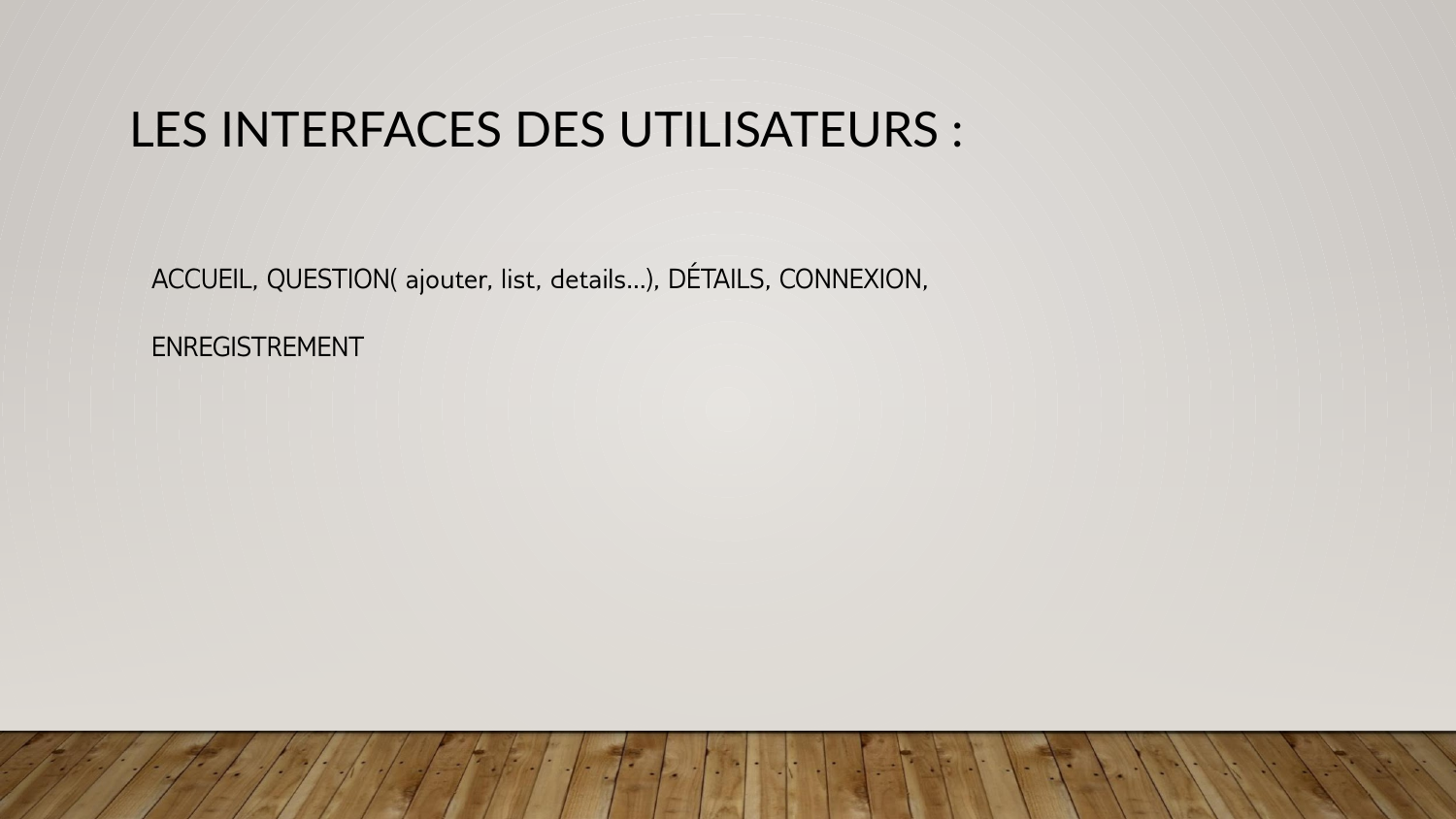

# LES INTERFACES DES UTILISATEURS :
ACCUEIL, QUESTION( ajouter, list, details…), DÉTAILS, CONNEXION, ENREGISTREMENT